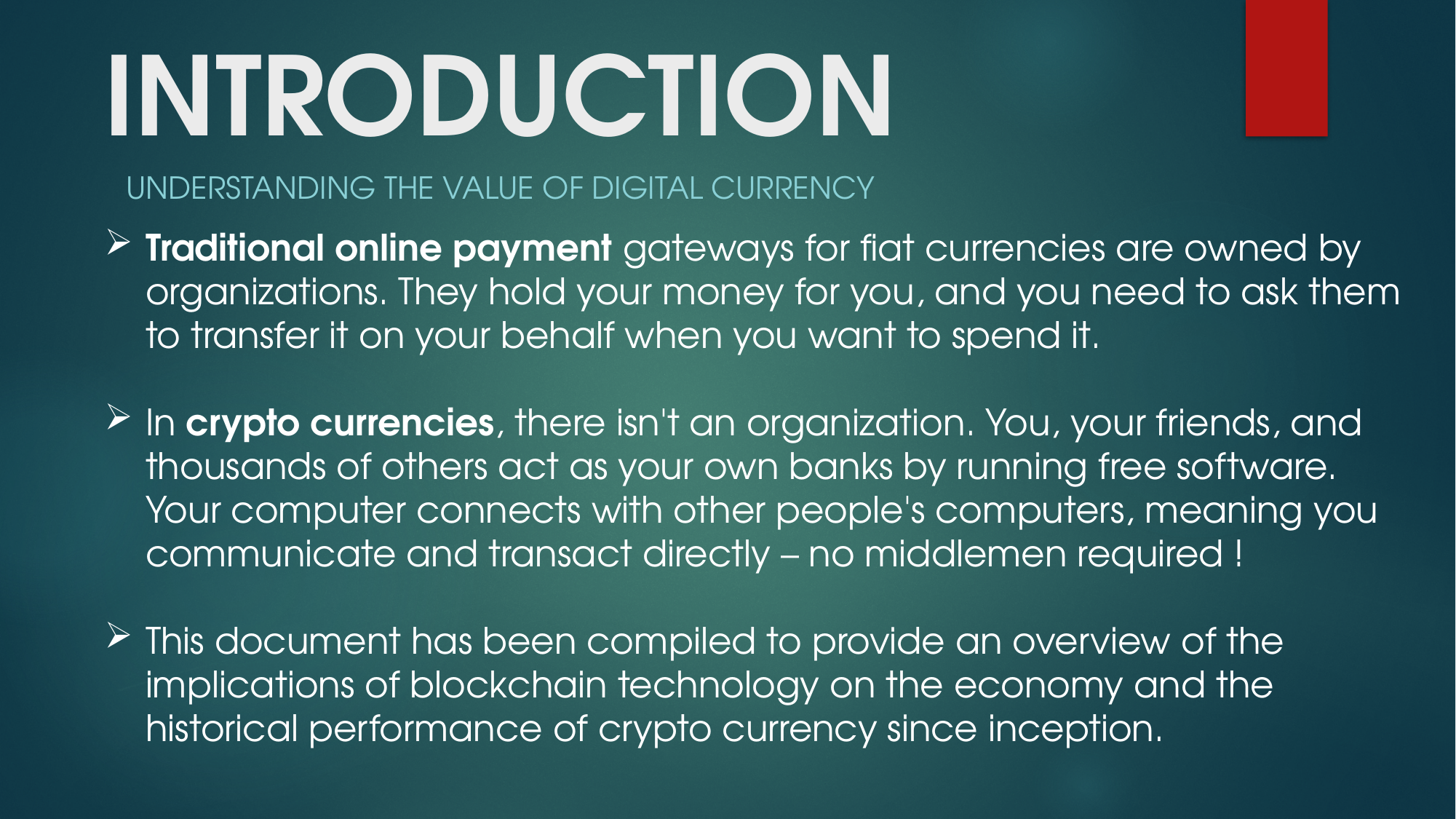

# INTRODUCTION
UNDERSTANDING THE VALUE OF DIGITAL CURRENCY
Traditional online payment gateways for fiat currencies are owned by organizations. They hold your money for you, and you need to ask them to transfer it on your behalf when you want to spend it.

In crypto currencies, there isn't an organization. You, your friends, and thousands of others act as your own banks by running free software. Your computer connects with other people's computers, meaning you communicate and transact directly – no middlemen required !

This document has been compiled to provide an overview of the implications of blockchain technology on the economy and the historical performance of crypto currency since inception.